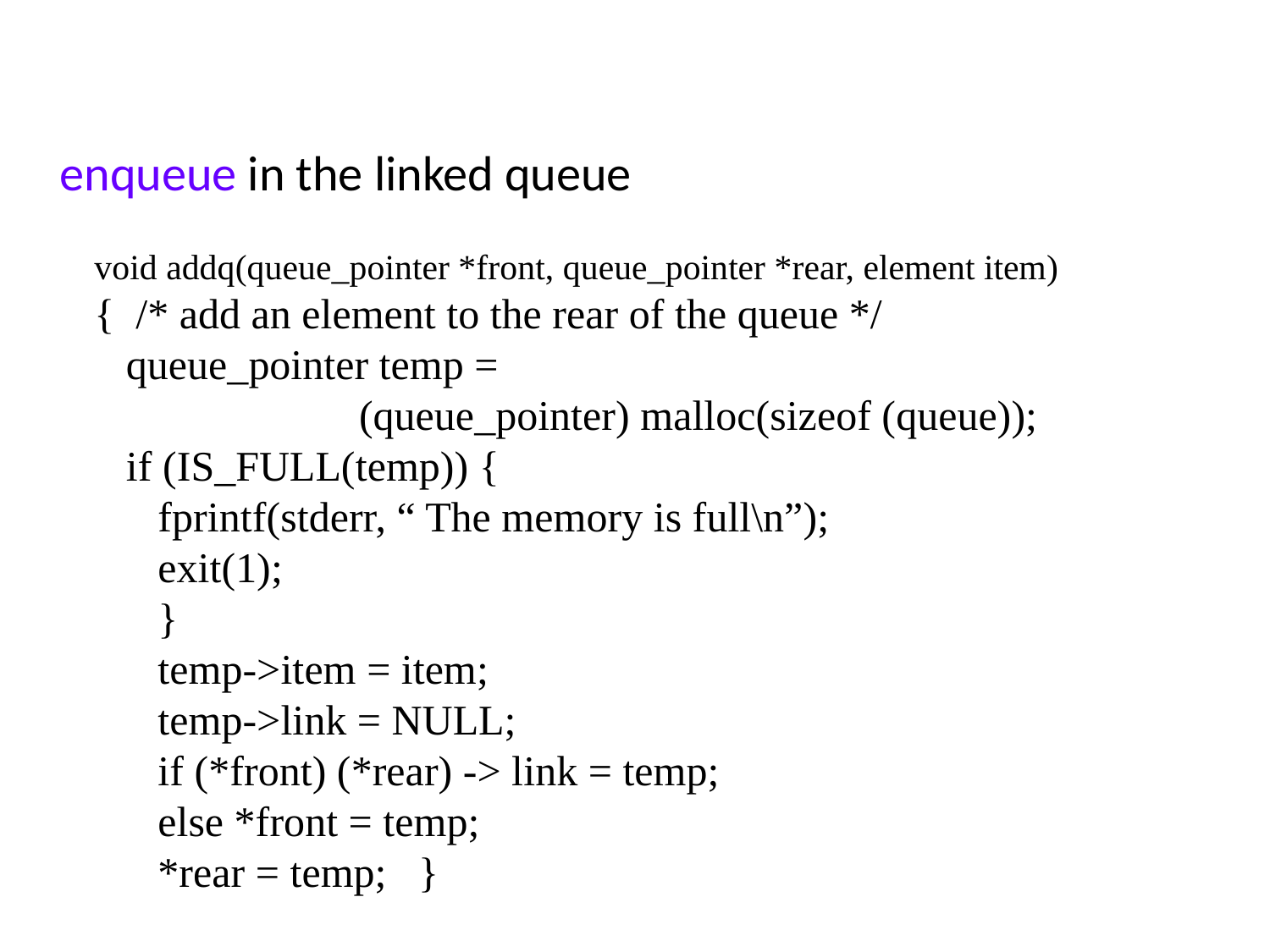

# enqueue in the linked queue
void addq(queue_pointer *front, queue_pointer *rear, element item)
{  /* add an element to the rear of the queue */
   queue_pointer temp =
                         (queue_pointer) malloc(sizeof (queue));
   if (IS_FULL(temp)) {
      fprintf(stderr, “ The memory is full\n”);
      exit(1);
      }
      temp->item = item;
      temp->link = NULL;
      if (*front) (*rear) -> link = temp;
      else *front = temp;
      *rear = temp;   }